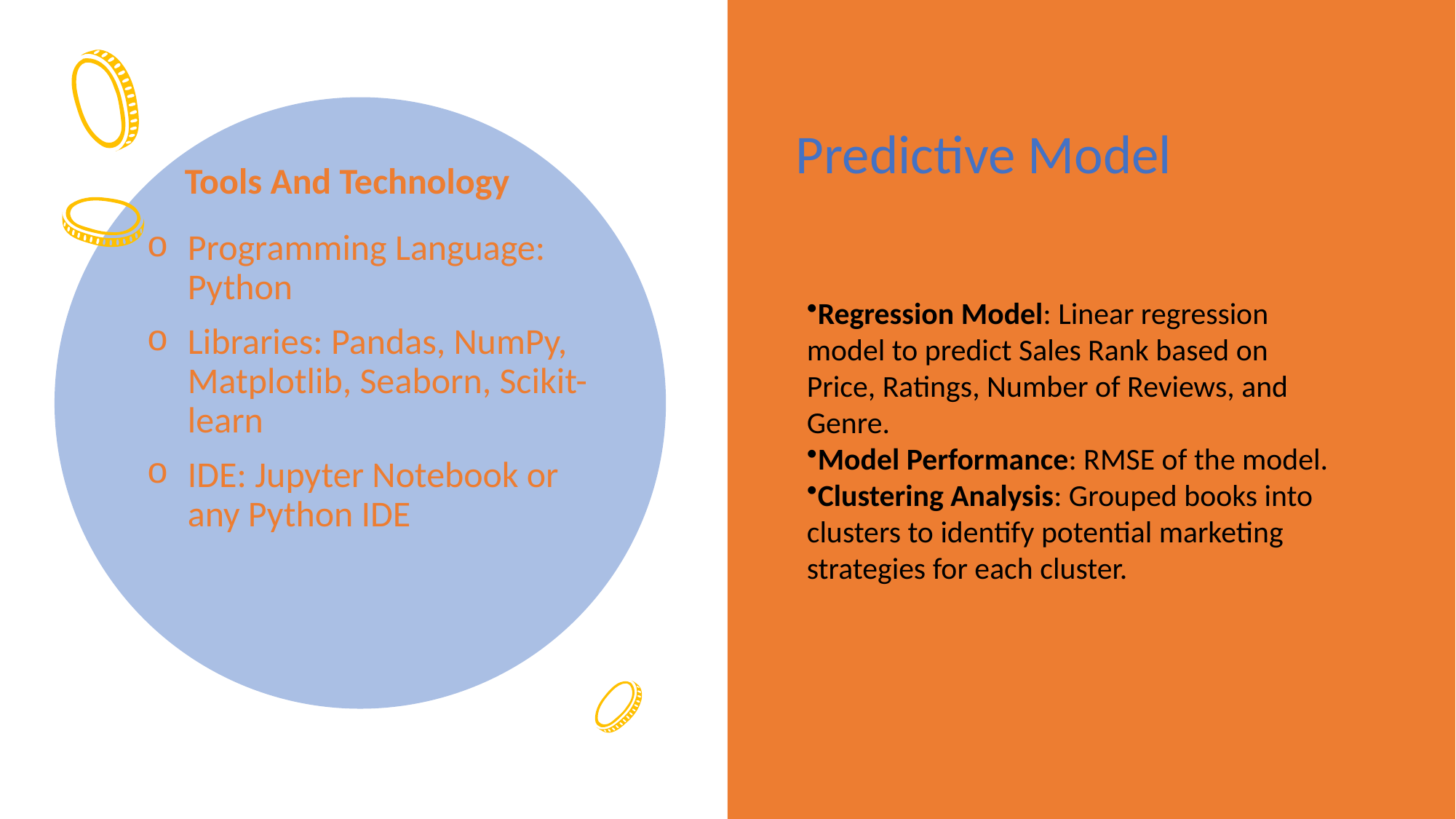

# Predictive Model
Tools And Technology
Programming Language: Python
Libraries: Pandas, NumPy, Matplotlib, Seaborn, Scikit-learn
IDE: Jupyter Notebook or any Python IDE

Regression Model: Linear regression model to predict Sales Rank based on Price, Ratings, Number of Reviews, and Genre.
Model Performance: RMSE of the model.
Clustering Analysis: Grouped books into clusters to identify potential marketing strategies for each cluster.